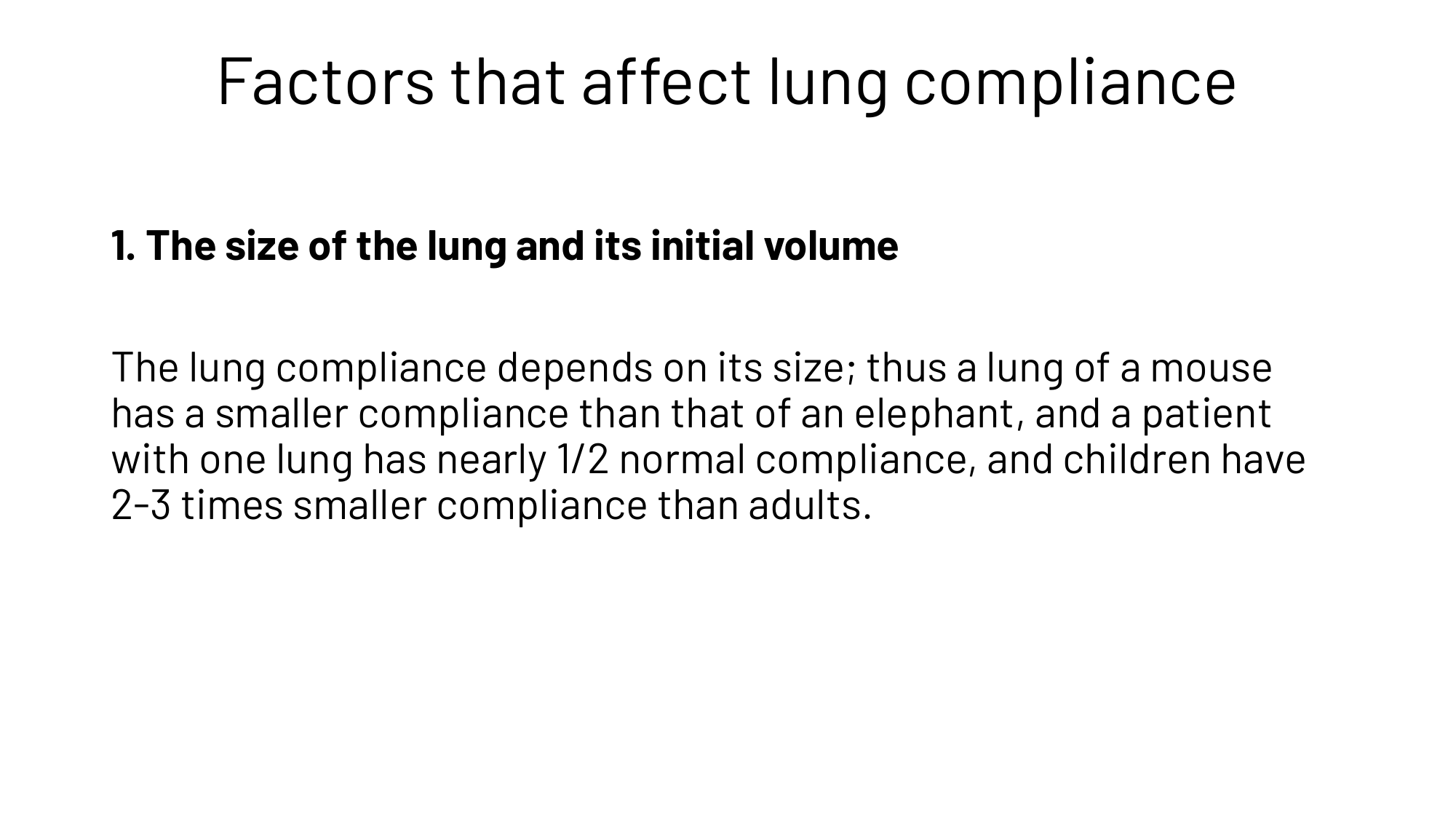

# Factors that affect lung compliance
1. The size of the lung and its initial volume

The lung compliance depends on its size; thus a lung of a mouse has a smaller compliance than that of an elephant, and a patient with one lung has nearly 1/2 normal compliance, and children have 2-3 times smaller compliance than adults.